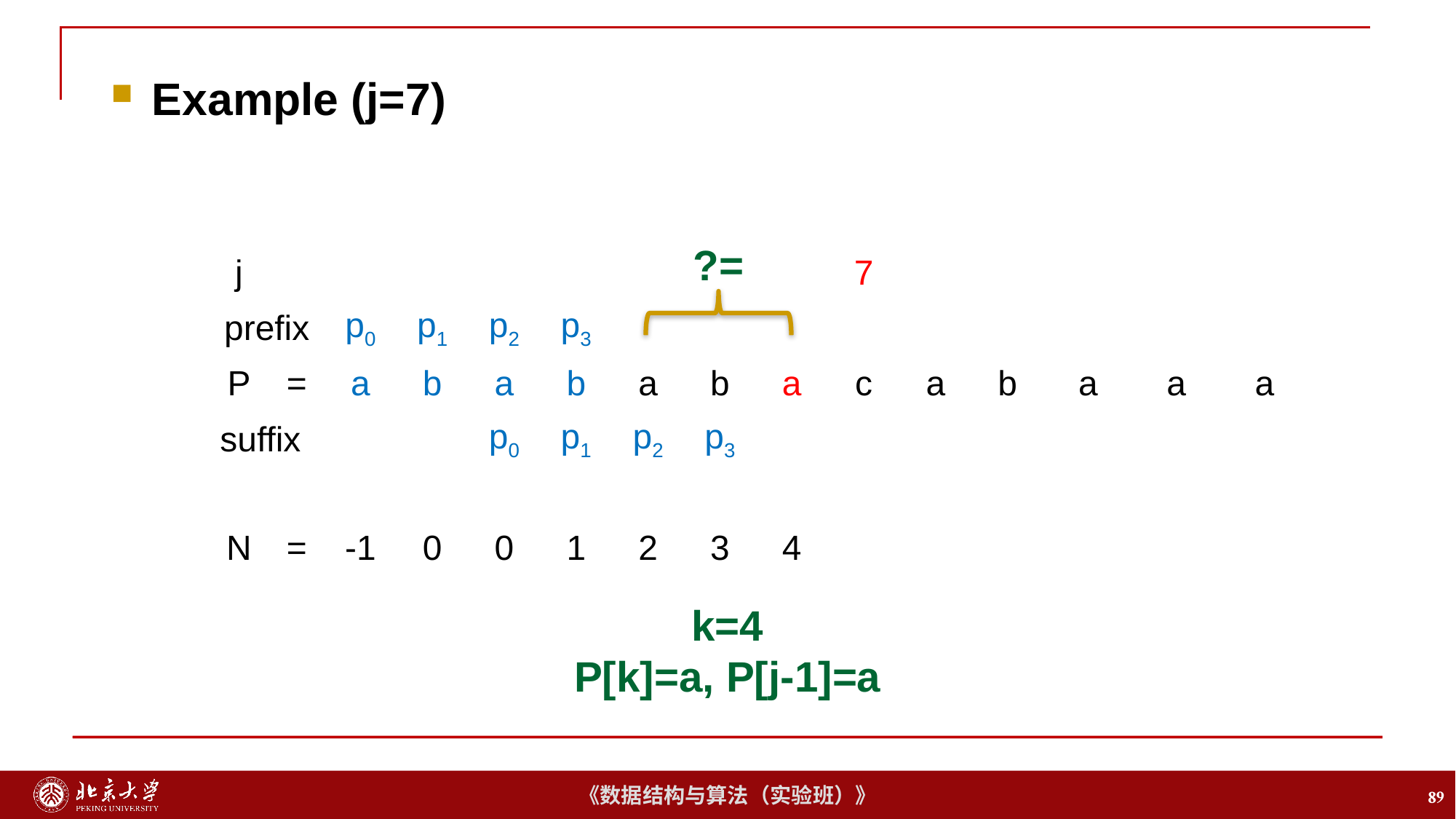

Example (j=7)
?=

| j |  |  |  |  |  |  |  |  | 7 |  |  |  |  |  |
| --- | --- | --- | --- | --- | --- | --- | --- | --- | --- | --- | --- | --- | --- | --- |
| prefix |  | p0 | p1 | p2 | p3 |  |  |  |  |  |  |  |  |  |
| P | = | a | b | a | b | a | b | a | c | a | b | a | a | a |
| suffix |  |  |  | p0 | p1 | p2 | p3 |  |  |  |  |  |  |  |
|  |  |  |  |  |  |  |  |  |  |  |  |  |  |  |
| N | = | -1 | 0 | 0 | 1 | 2 | 3 | 4 |  |  |  |  |  |  |
k=4
P[k]=a, P[j-1]=a
89